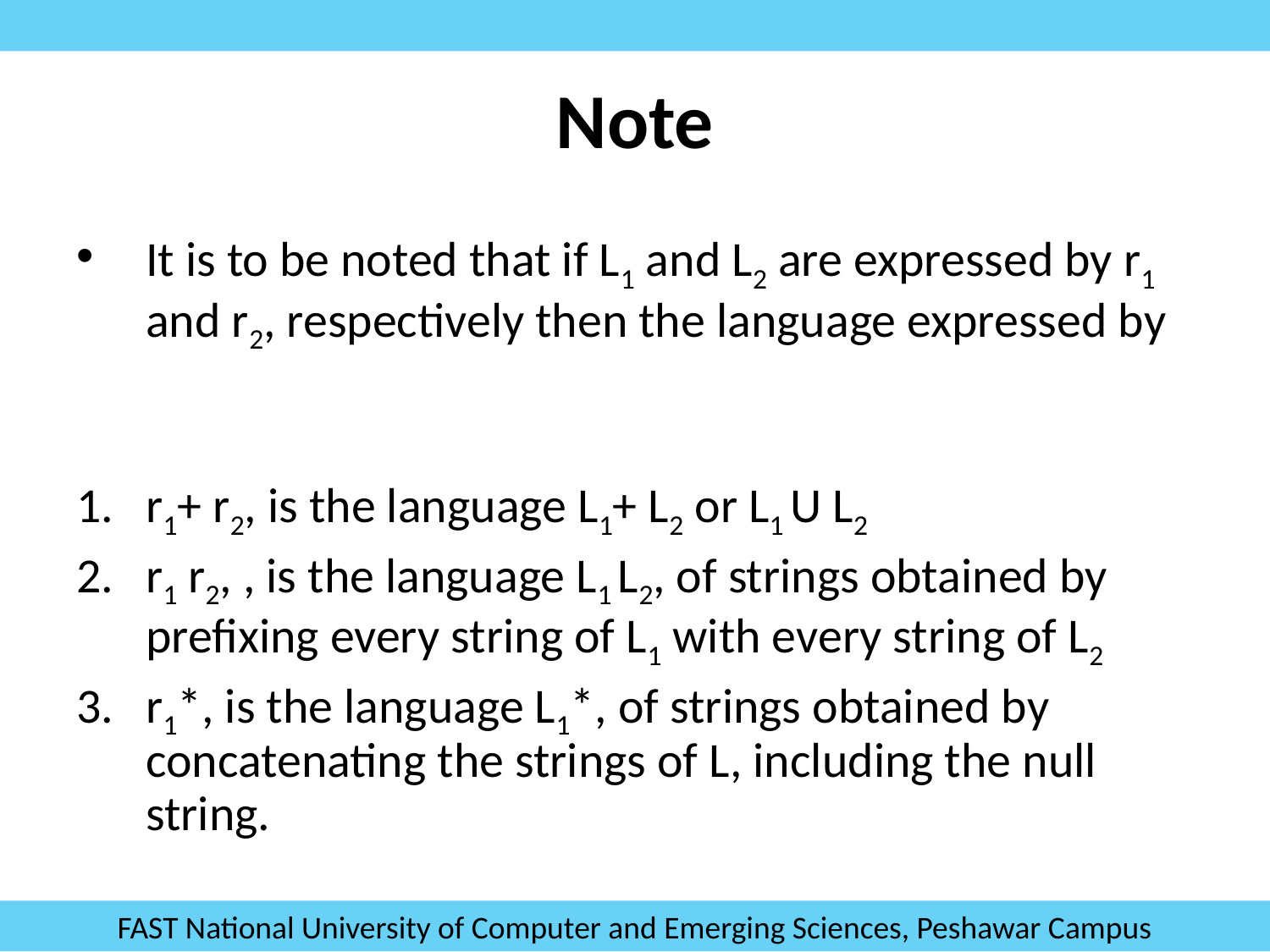

# Note
It is to be noted that if L1 and L2 are expressed by r1 and r2, respectively then the language expressed by

r1+ r2, is the language L1+ L2 or L1 U L2
r1 r2, , is the language L1 L2, of strings obtained by prefixing every string of L1 with every string of L2
r1*, is the language L1*, of strings obtained by concatenating the strings of L, including the null string.